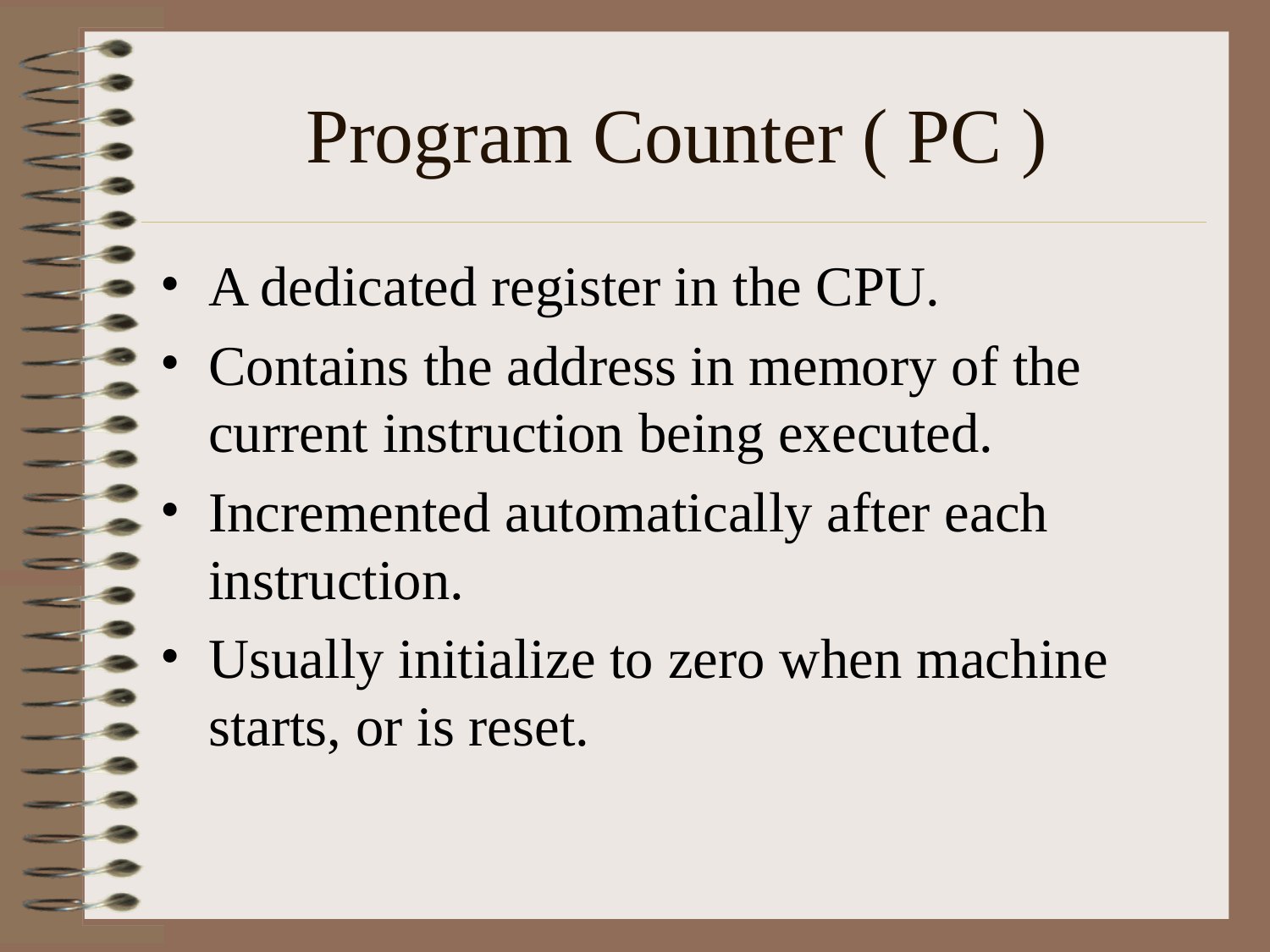

# Program Counter ( PC )
A dedicated register in the CPU.
Contains the address in memory of the current instruction being executed.
Incremented automatically after each instruction.
Usually initialize to zero when machine starts, or is reset.